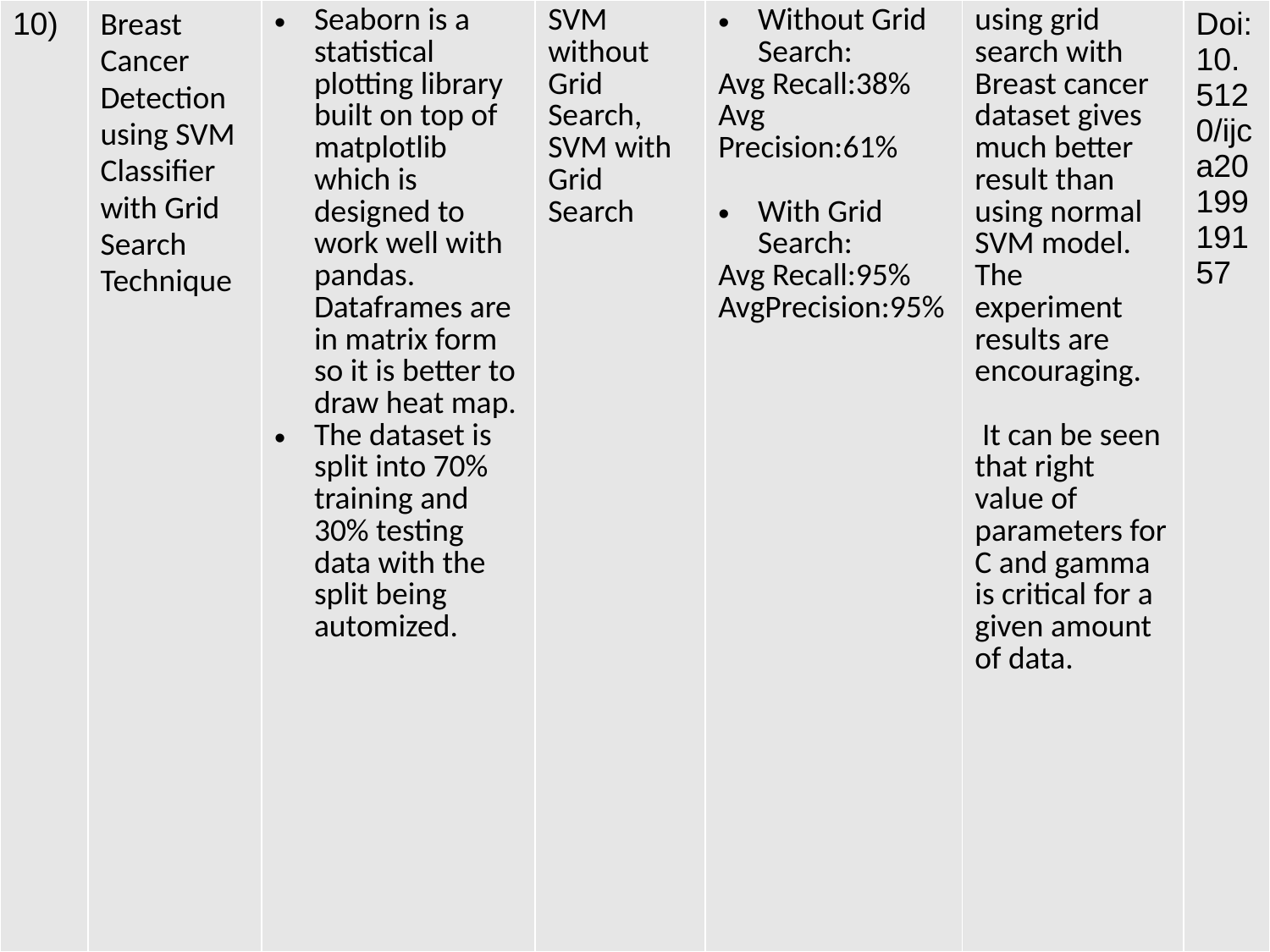

| 10) | Breast Cancer Detection using SVM Classifier with Grid Search Technique | Seaborn is a statistical plotting library built on top of matplotlib which is designed to work well with pandas. Dataframes are in matrix form so it is better to draw heat map. The dataset is split into 70% training and 30% testing data with the split being automized. | SVM without Grid Search, SVM with Grid Search | Without Grid Search: Avg Recall:38% Avg Precision:61% With Grid Search: Avg Recall:95% AvgPrecision:95% | using grid search with Breast cancer dataset gives much better result than using normal SVM model. The experiment results are encouraging. It can be seen that right value of parameters for C and gamma is critical for a given amount of data. | Doi: 10.5120/ijca2019919157 |
| --- | --- | --- | --- | --- | --- | --- |